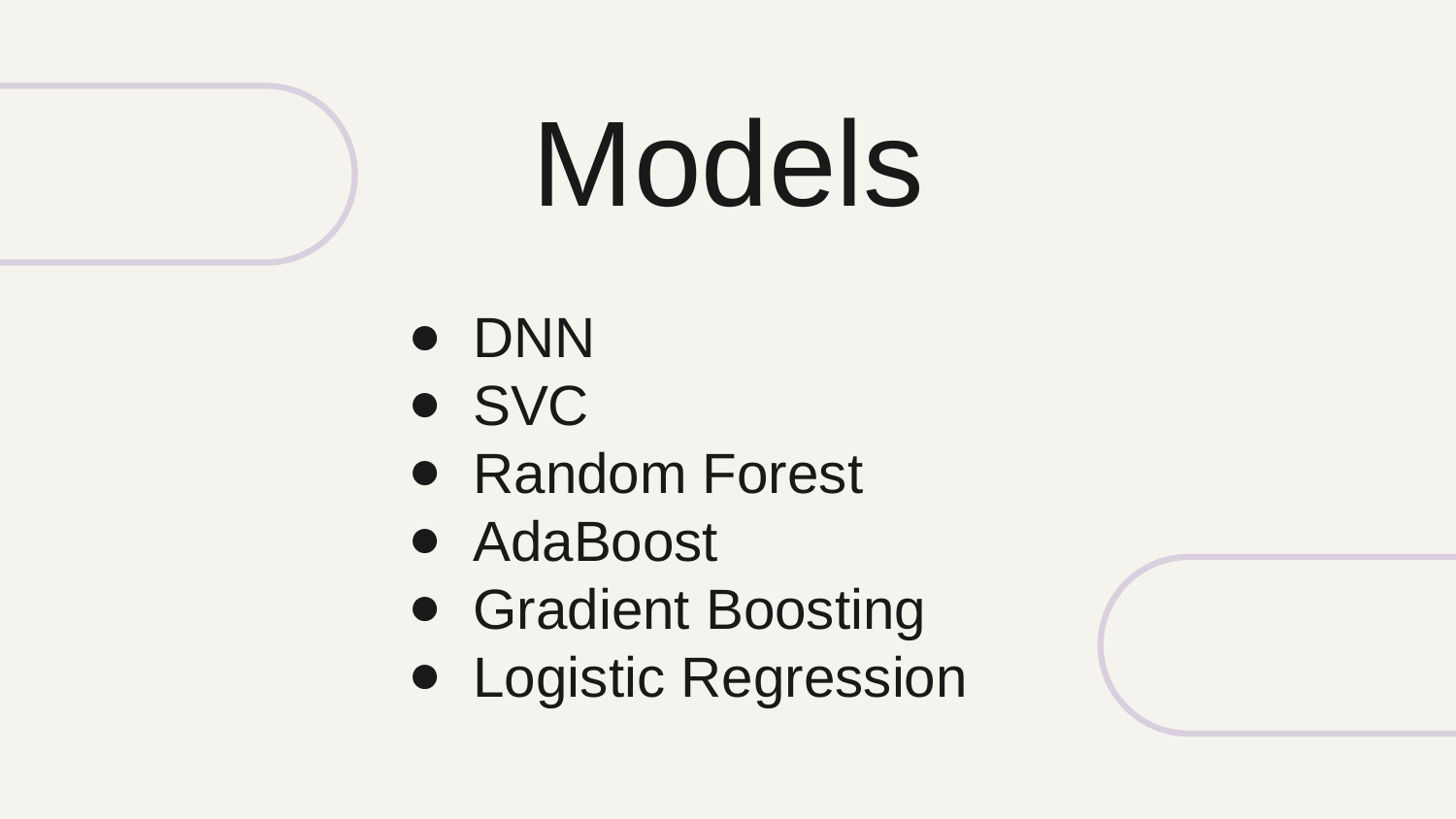

Models
# DNN
SVC
Random Forest
AdaBoost
Gradient Boosting
Logistic Regression